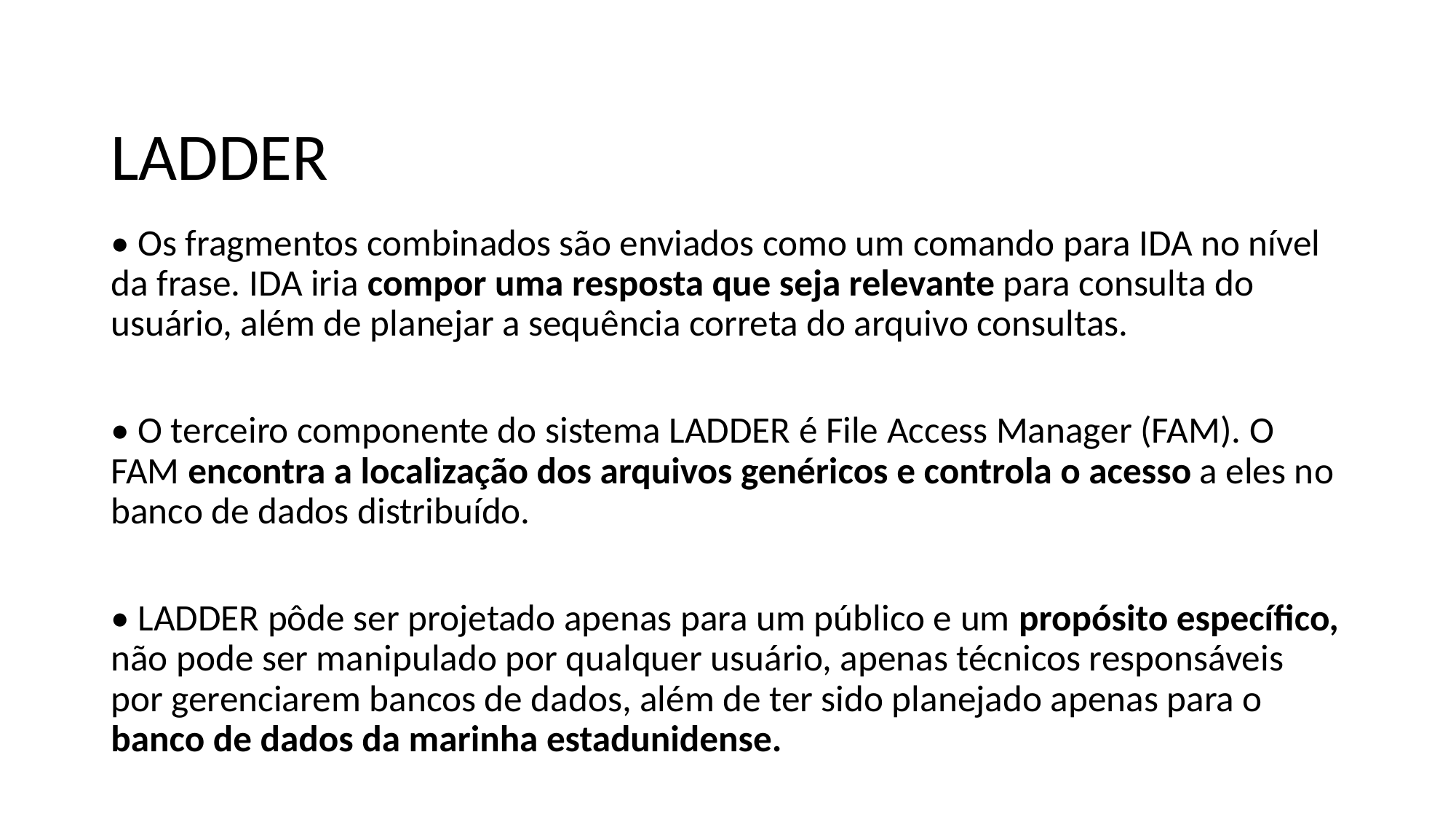

# LADDER
• Os fragmentos combinados são enviados como um comando para IDA no nível da frase. IDA iria compor uma resposta que seja relevante para consulta do usuário, além de planejar a sequência correta do arquivo consultas.

• O terceiro componente do sistema LADDER é File Access Manager (FAM). O FAM encontra a localização dos arquivos genéricos e controla o acesso a eles no banco de dados distribuído.

• LADDER pôde ser projetado apenas para um público e um propósito específico, não pode ser manipulado por qualquer usuário, apenas técnicos responsáveis por gerenciarem bancos de dados, além de ter sido planejado apenas para o banco de dados da marinha estadunidense.